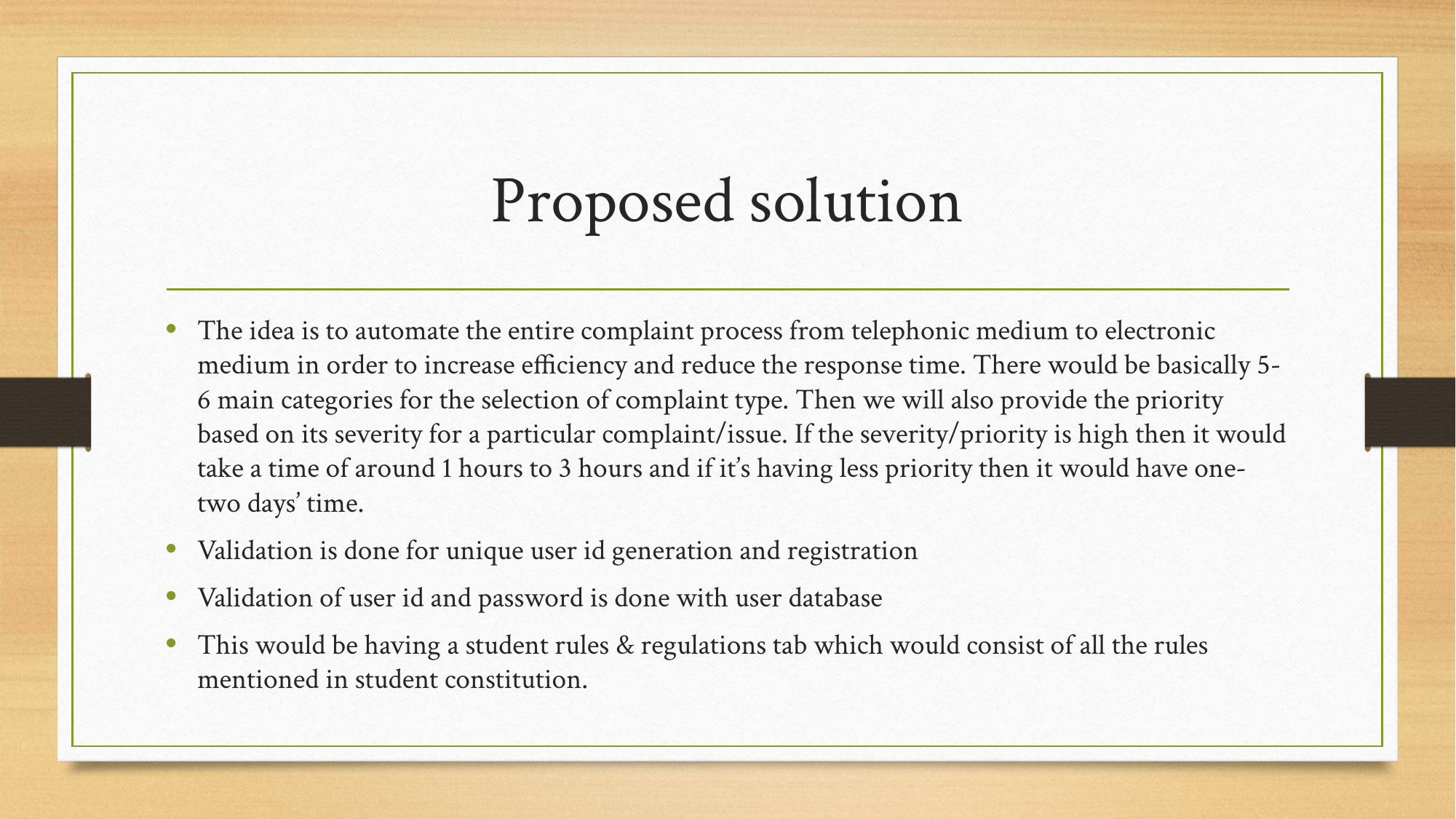

# Proposed solution
The idea is to automate the entire complaint process from telephonic medium to electronic medium in order to increase efficiency and reduce the response time. There would be basically 5-6 main categories for the selection of complaint type. Then we will also provide the priority based on its severity for a particular complaint/issue. If the severity/priority is high then it would take a time of around 1 hours to 3 hours and if it’s having less priority then it would have one-two days’ time.
Validation is done for unique user id generation and registration
Validation of user id and password is done with user database
This would be having a student rules & regulations tab which would consist of all the rules mentioned in student constitution.